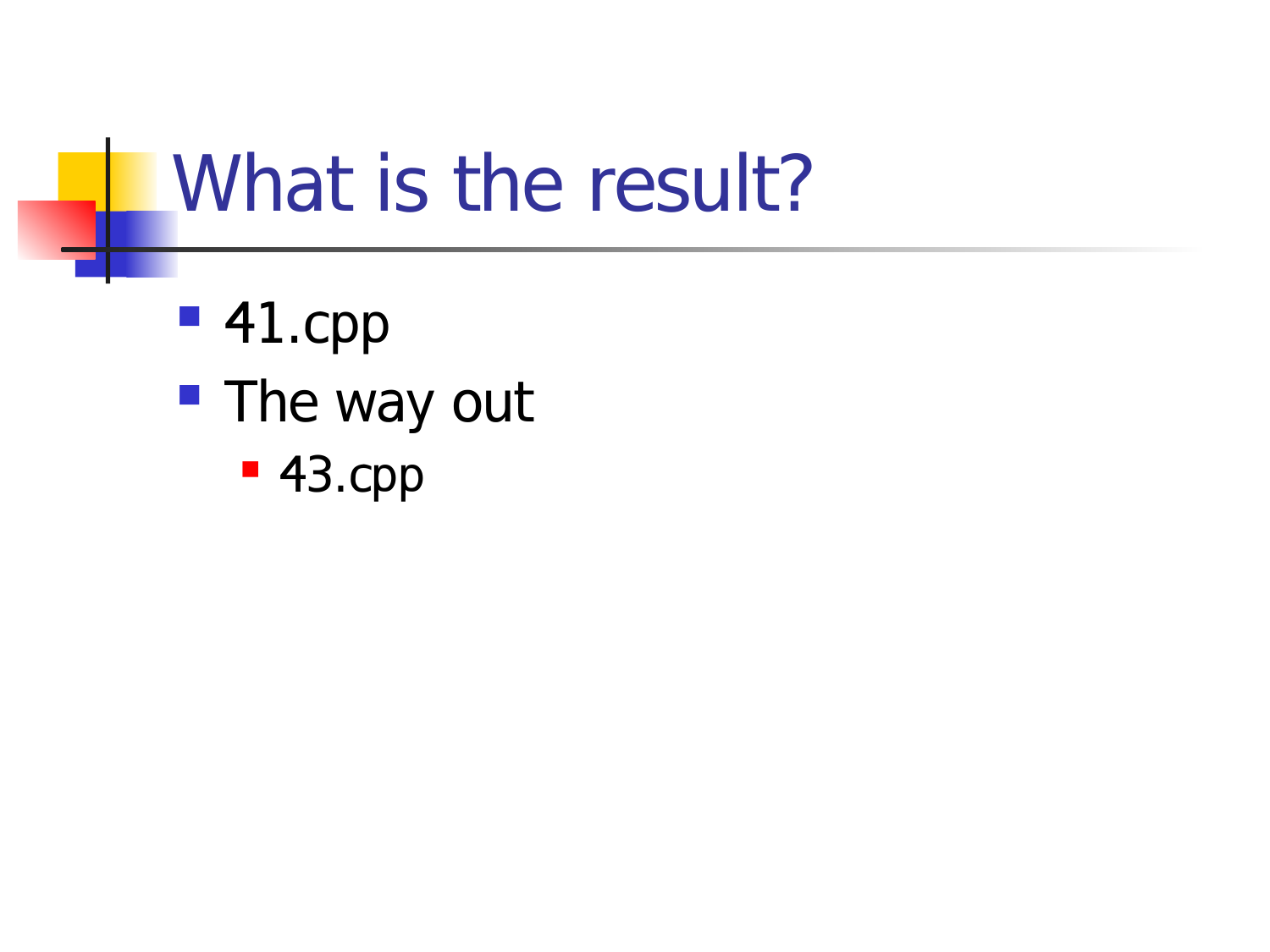

# What is the result?
41.cpp
The way out
43.cpp